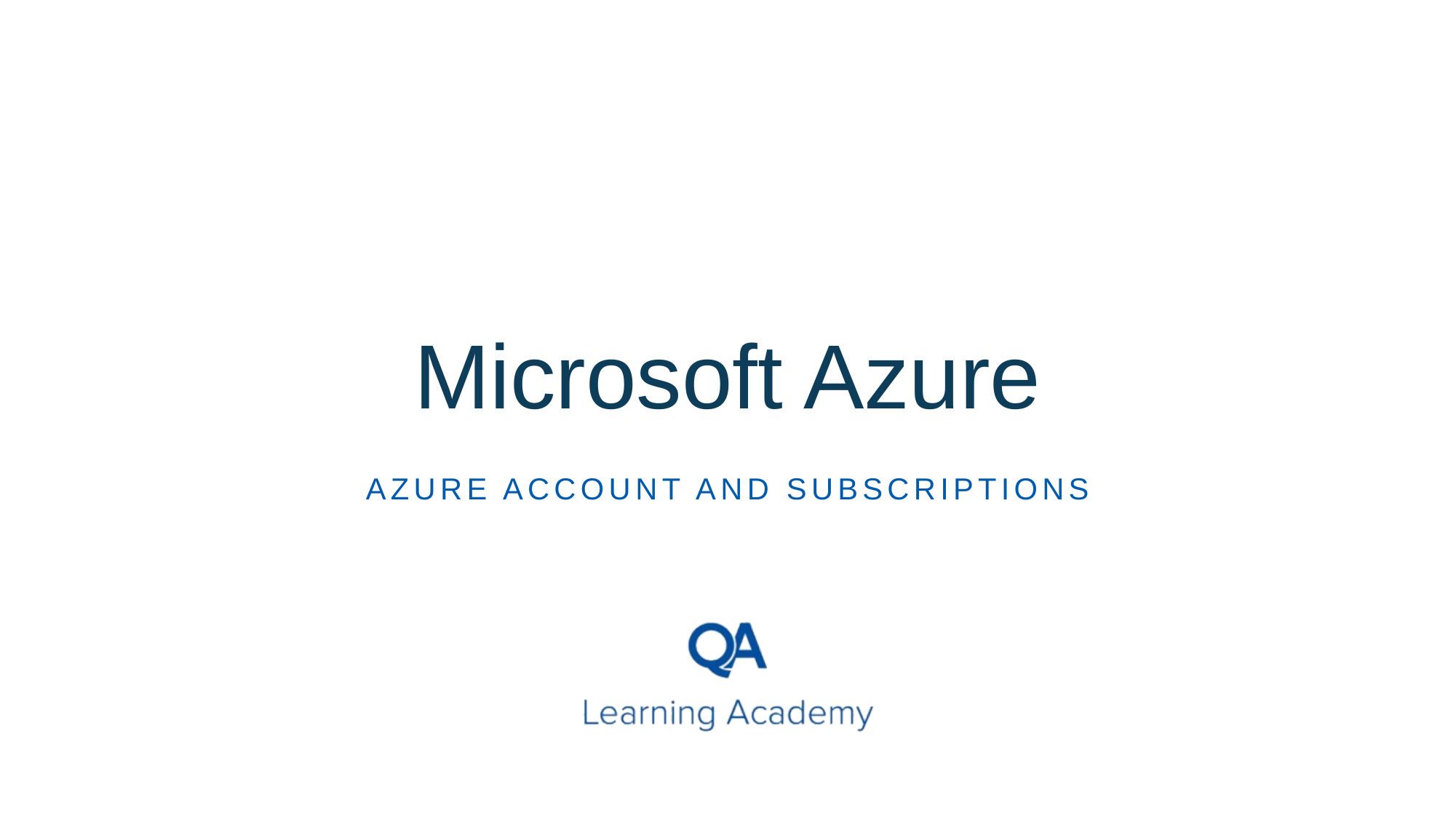

# Microsoft Azure
Azure account and subscriptions